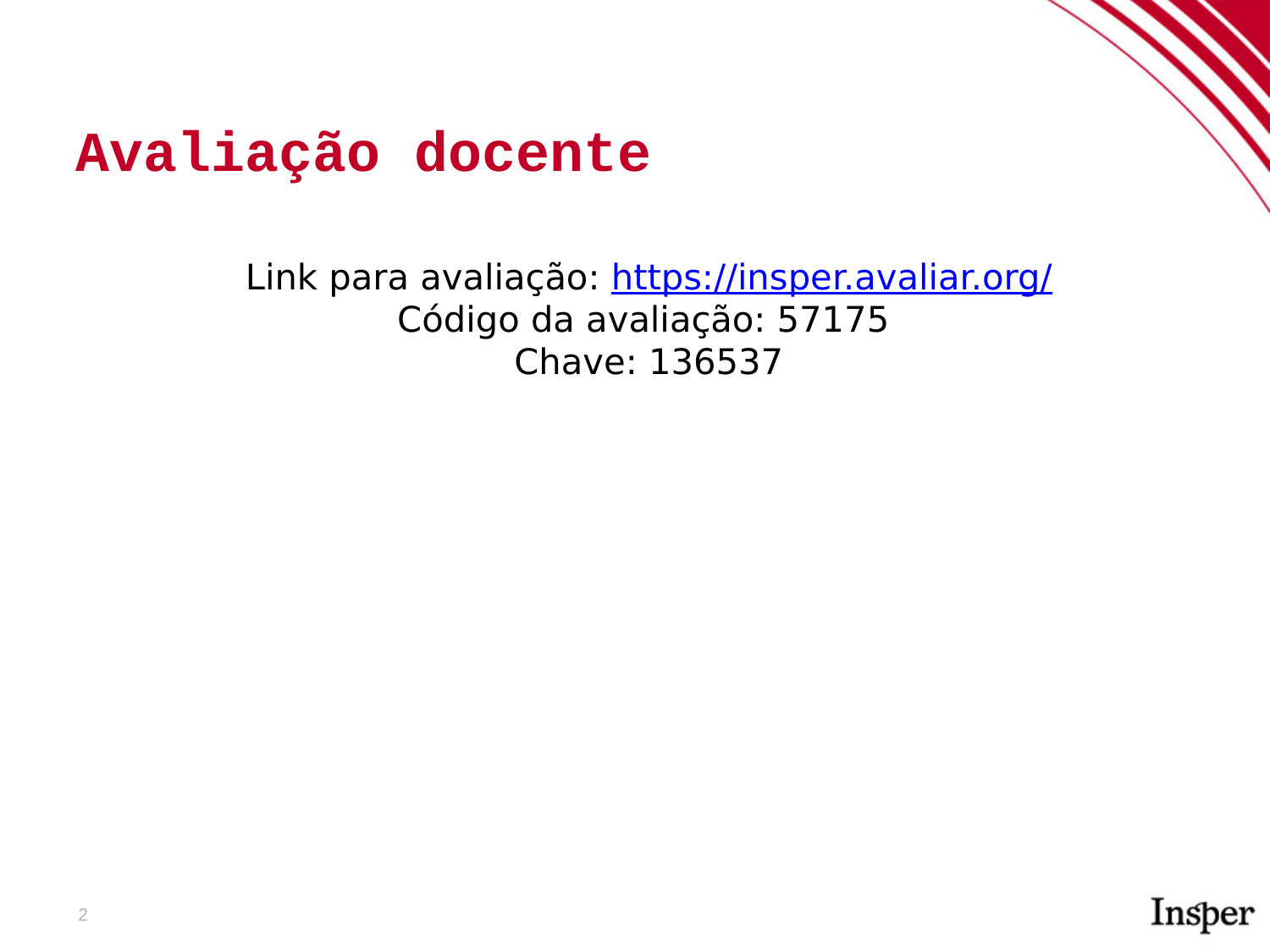

Avaliação docente

Link para avaliação: https://insper.avaliar.org/
Código da avaliação: 57175
Chave: 136537
2